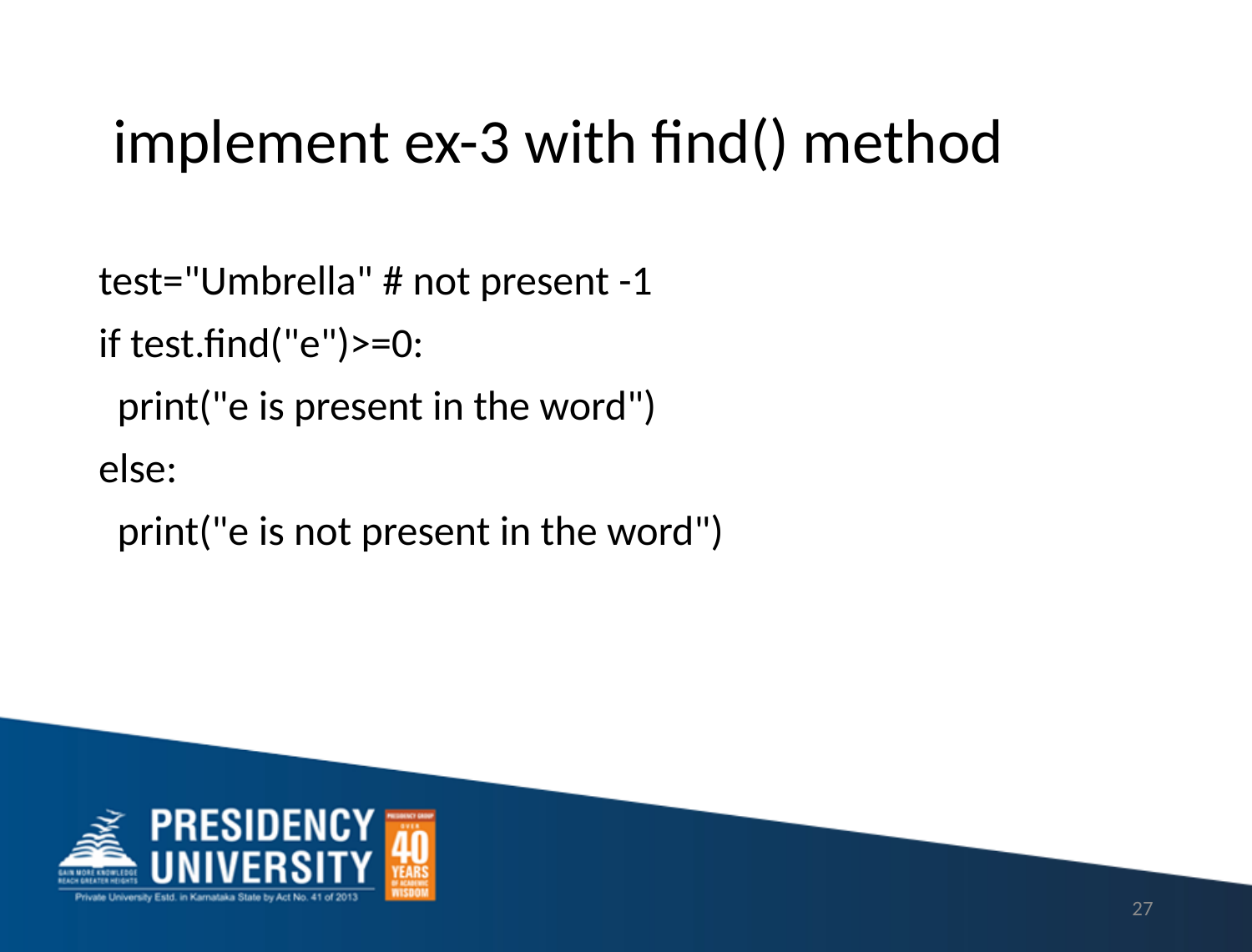

# implement ex-3 with find() method
test="Umbrella" # not present -1
if test.find("e")>=0:
  print("e is present in the word")
else:
  print("e is not present in the word")

27